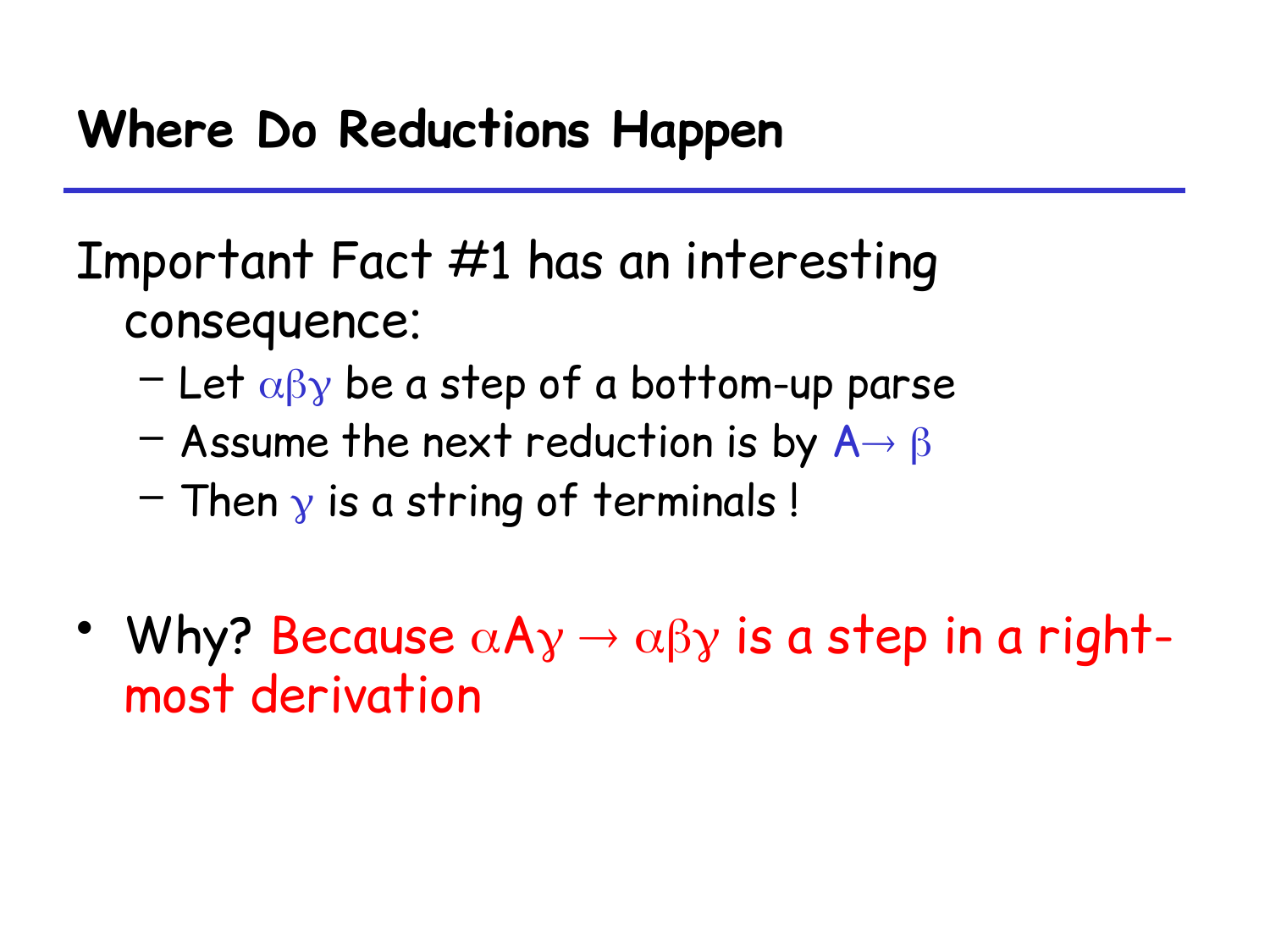

# Where Do Reductions Happen
Important Fact #1 has an interesting consequence:
Let αβγ be a step of a bottom-up parse
Assume the next reduction is by A→ β
Then γ is a string of terminals !

Why? Because αAγ → αβγ is a step in a right-most derivation
12